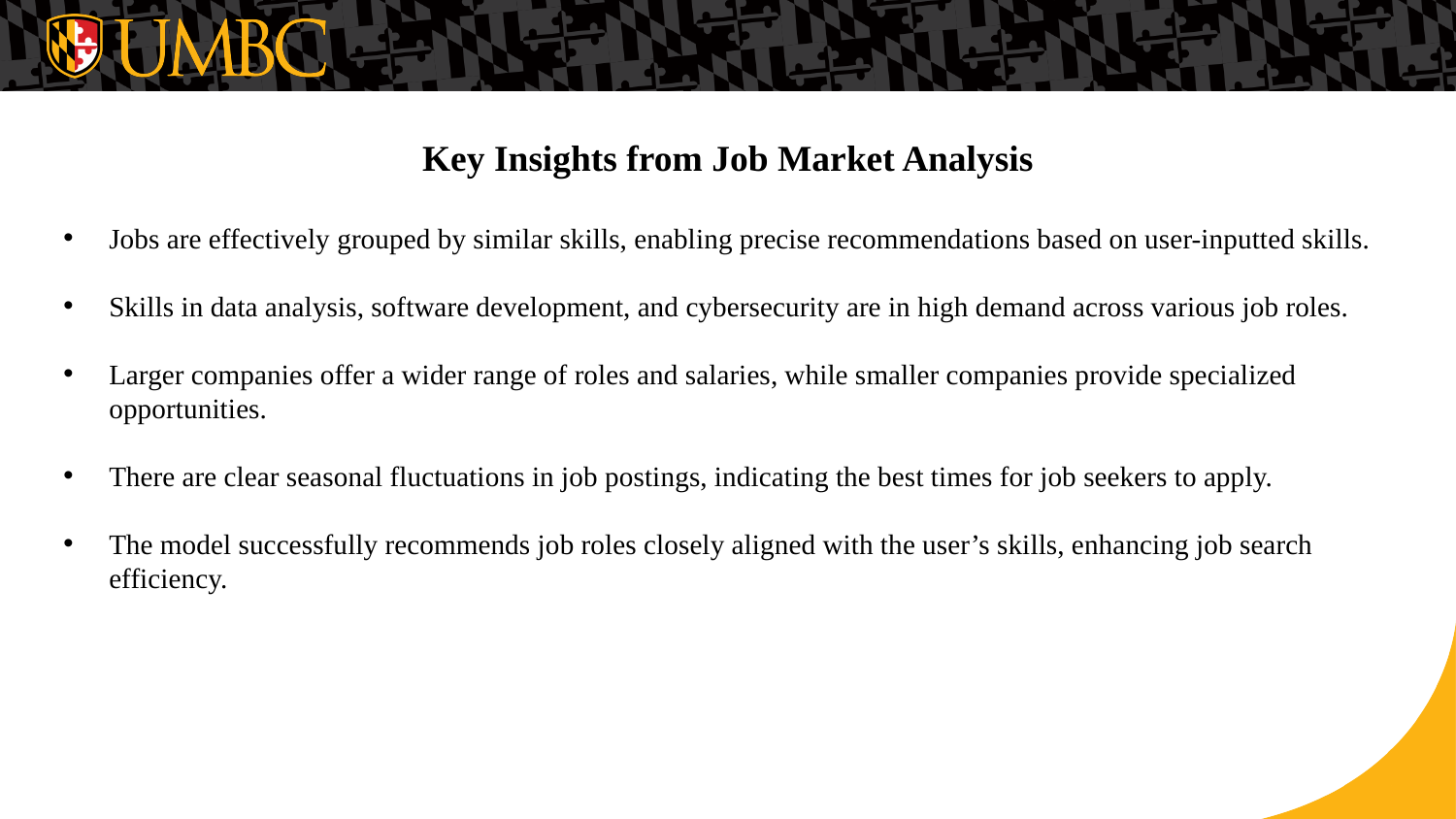

Key Insights from Job Market Analysis
Jobs are effectively grouped by similar skills, enabling precise recommendations based on user-inputted skills.

Skills in data analysis, software development, and cybersecurity are in high demand across various job roles.

Larger companies offer a wider range of roles and salaries, while smaller companies provide specialized opportunities.

There are clear seasonal fluctuations in job postings, indicating the best times for job seekers to apply.

The model successfully recommends job roles closely aligned with the user’s skills, enhancing job search efficiency.